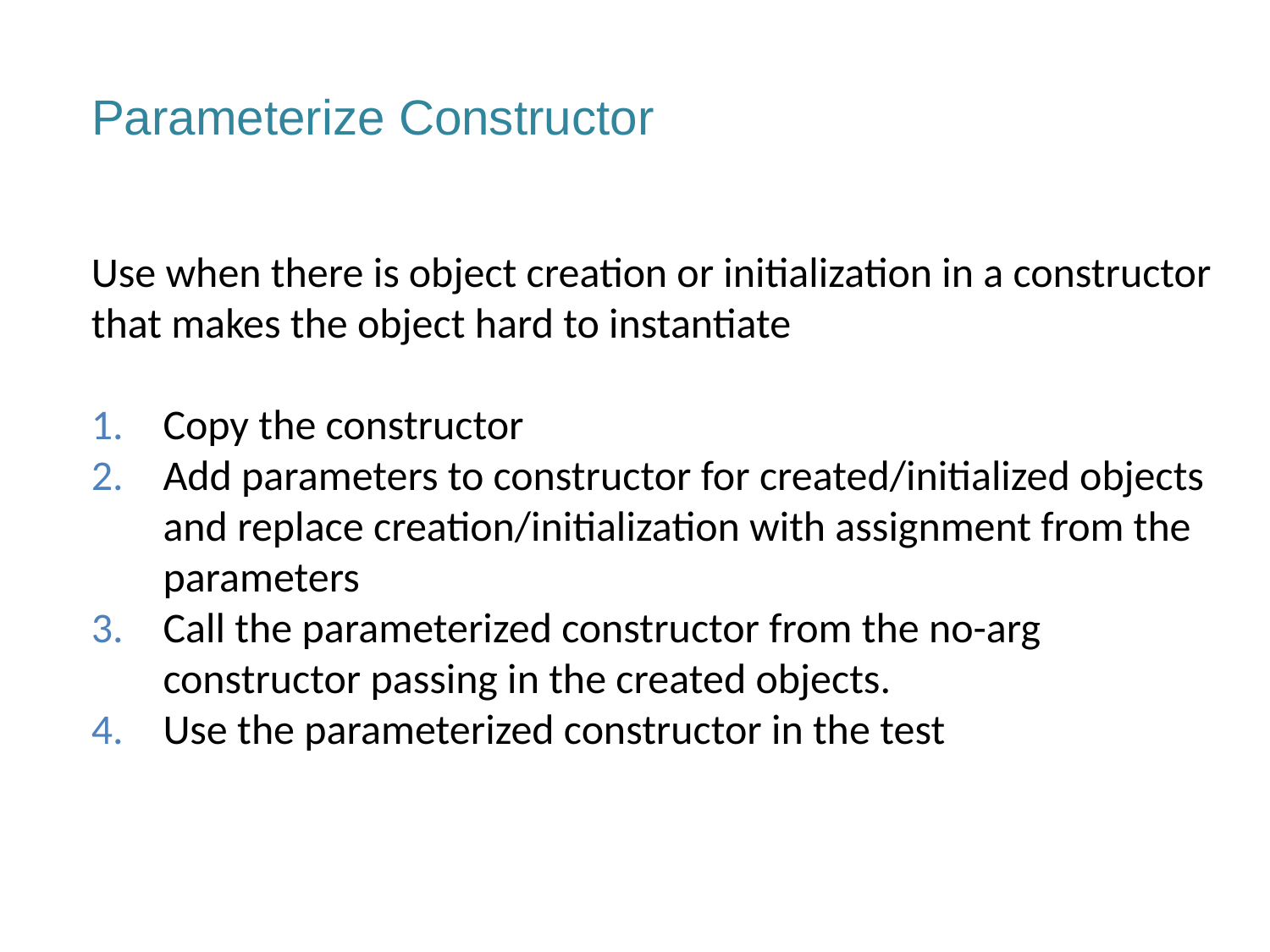

Parameterize Constructor
Use when there is object creation or initialization in a constructor that makes the object hard to instantiate

Copy the constructor
Add parameters to constructor for created/initialized objects and replace creation/initialization with assignment from the parameters
Call the parameterized constructor from the no-arg constructor passing in the created objects.
Use the parameterized constructor in the test